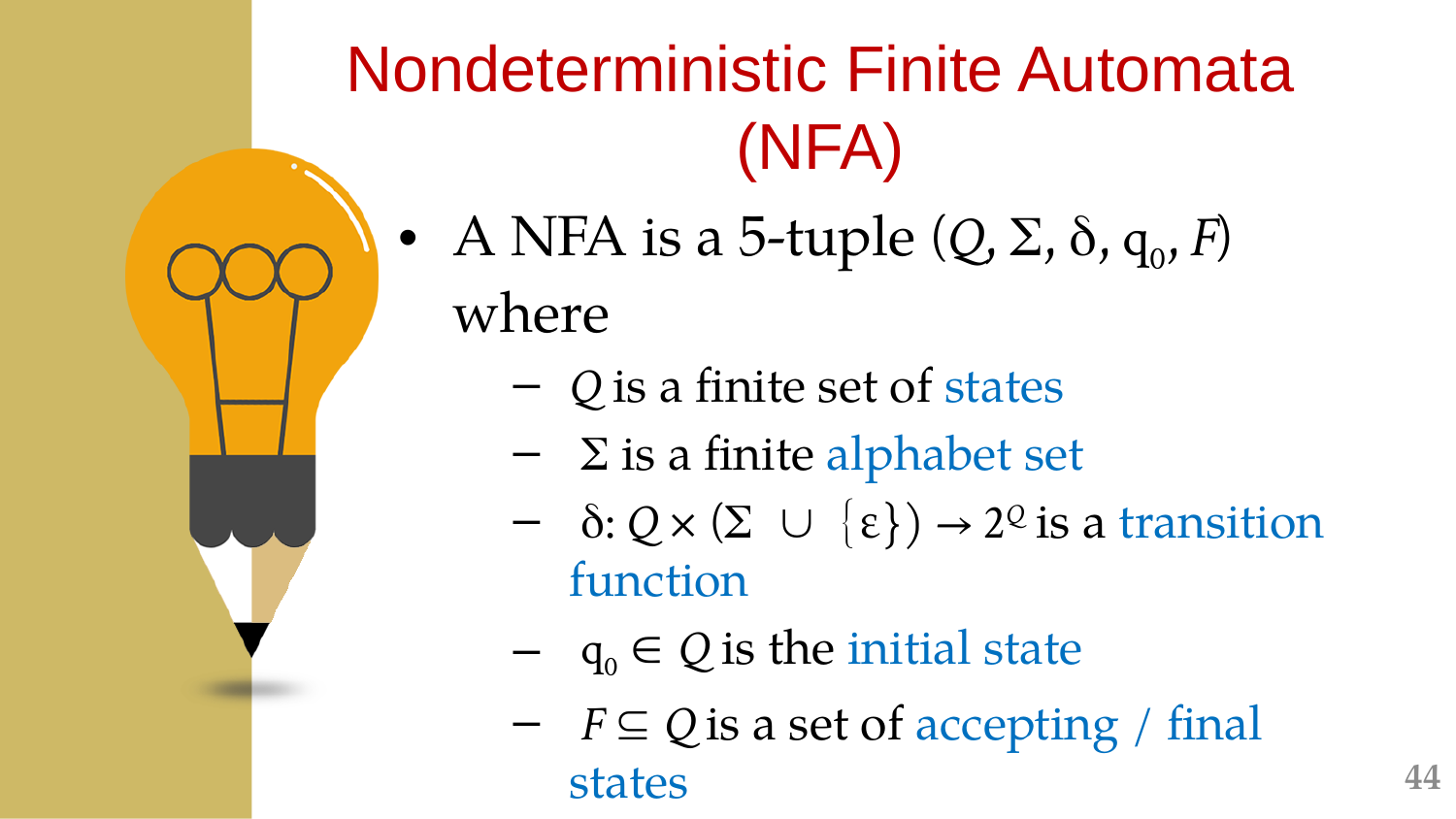

Nondeterministic Finite Automata (NFA)
A NFA is a 5-tuple (Q, Σ, δ, q0, F) where
Q is a finite set of states
 Σ is a finite alphabet set
 δ: Q × (Σ ∪ {ε}) → 2Q is a transition function
 q0 ∈ Q is the initial state
 F ⊆ Q is a set of accepting / final states
44